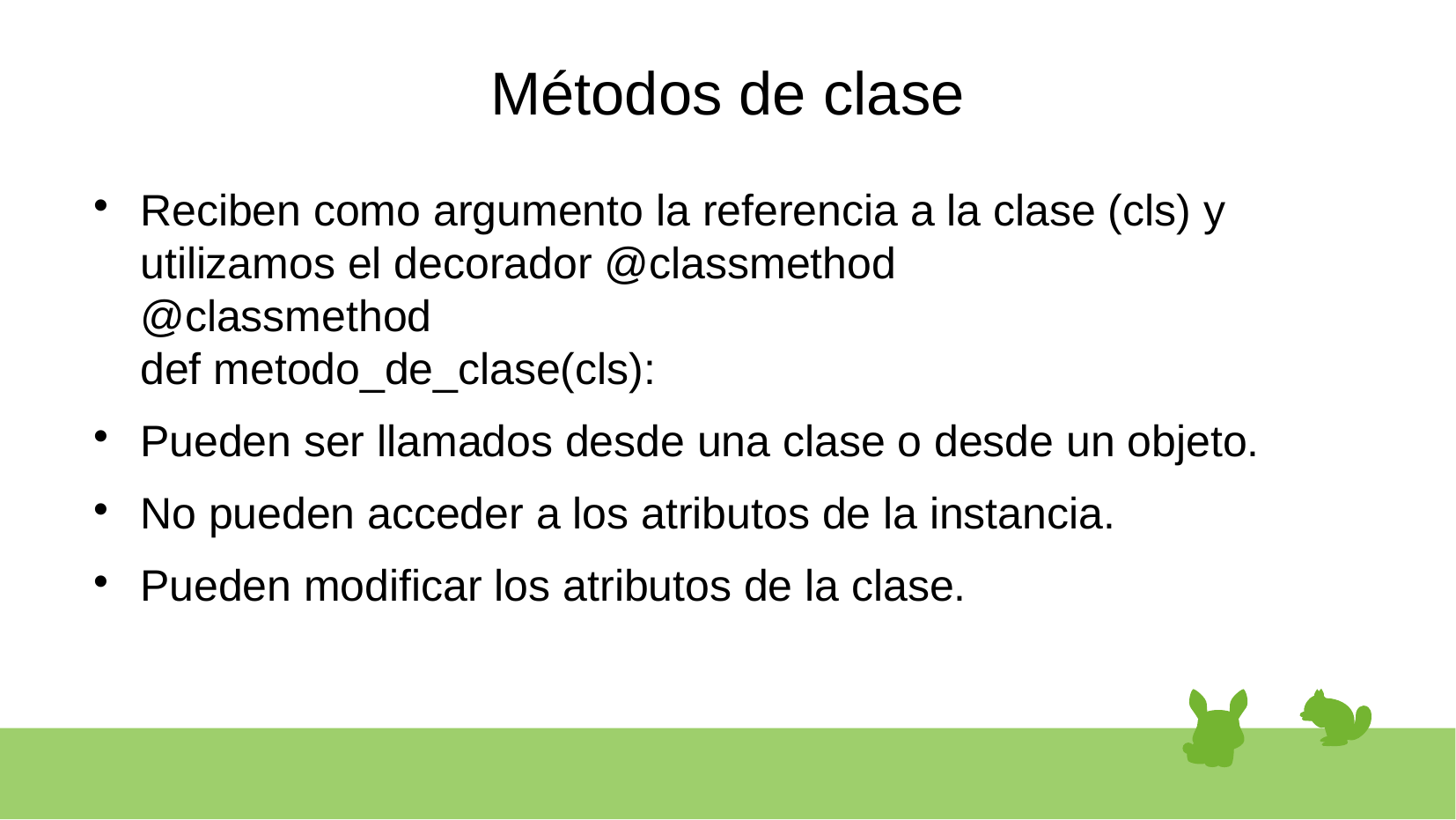

# Métodos de clase
Reciben como argumento la referencia a la clase (cls) y utilizamos el decorador @classmethod
@classmethod
def metodo_de_clase(cls):
Pueden ser llamados desde una clase o desde un objeto.
No pueden acceder a los atributos de la instancia.
Pueden modificar los atributos de la clase.